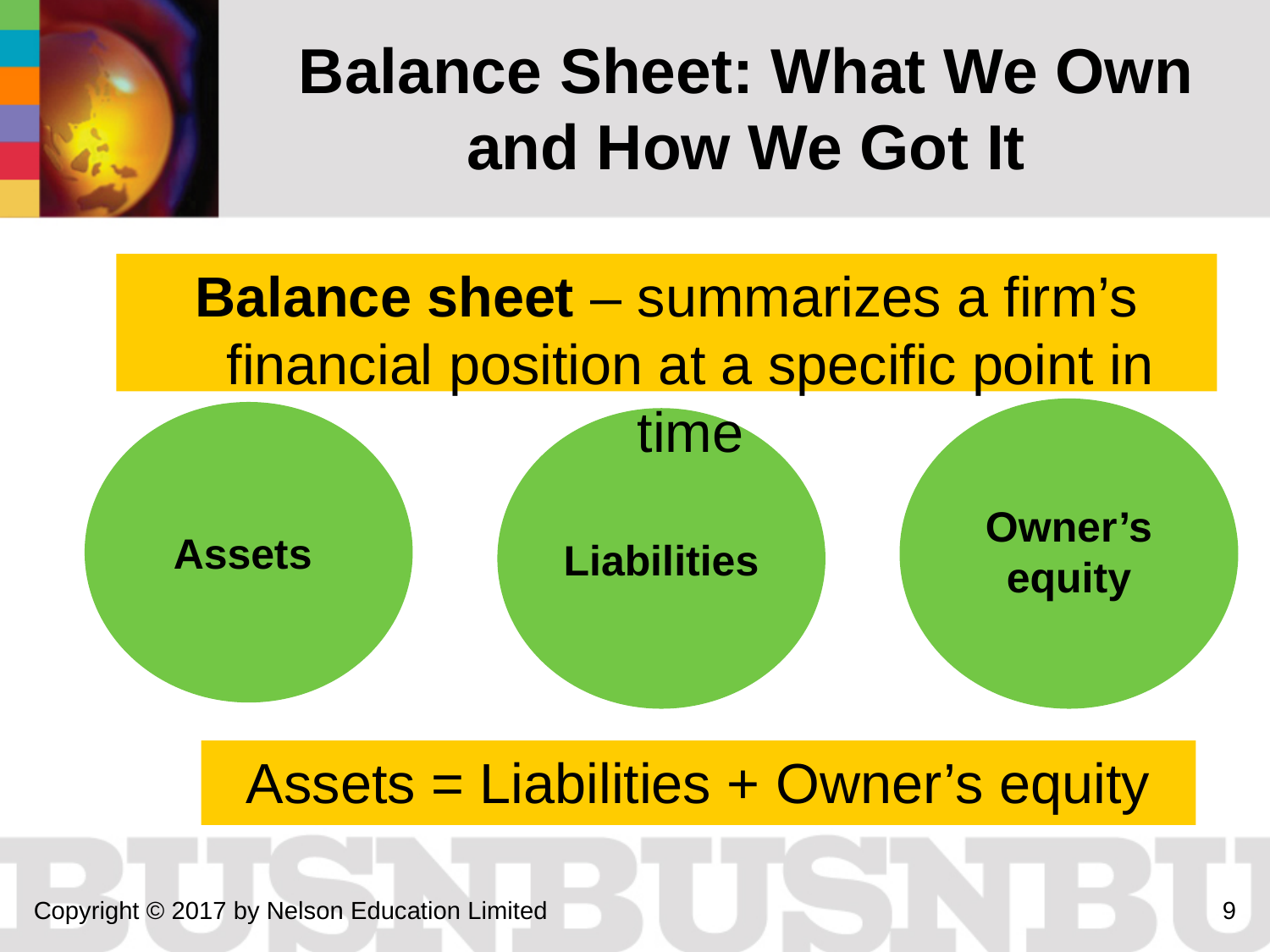

# Balance Sheet: What We Own and How We Got It
Balance sheet – summarizes a firm’s financial position at a specific point in time
Owner’s equity
Assets
Liabilities
Assets = Liabilities + Owner’s equity
Copyright © 2017 by Nelson Education Limited
9